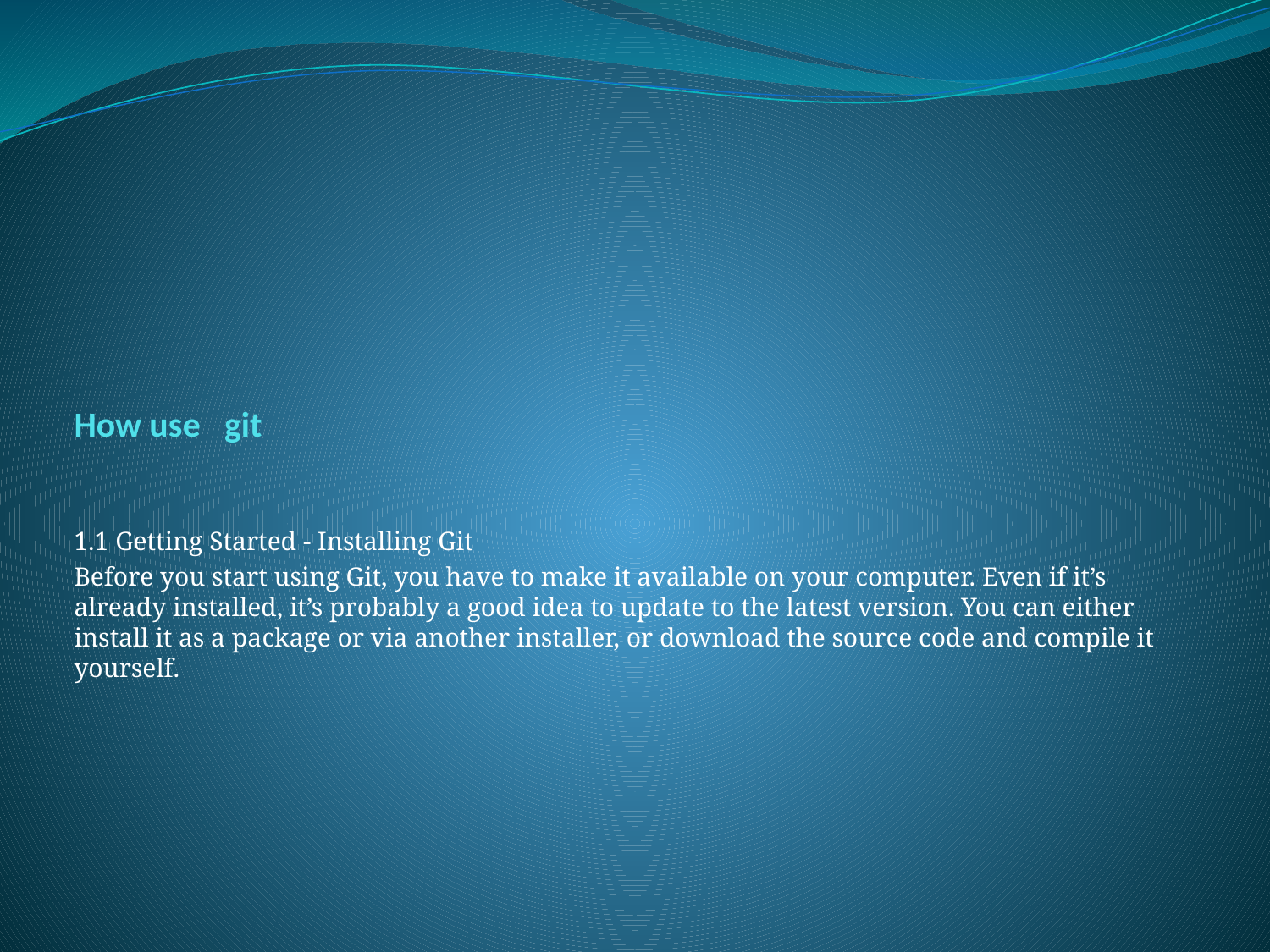

# How use   git

1.1 Getting Started - Installing Git
Before you start using Git, you have to make it available on your computer. Even if it’s already installed, it’s probably a good idea to update to the latest version. You can either install it as a package or via another installer, or download the source code and compile it yourself.